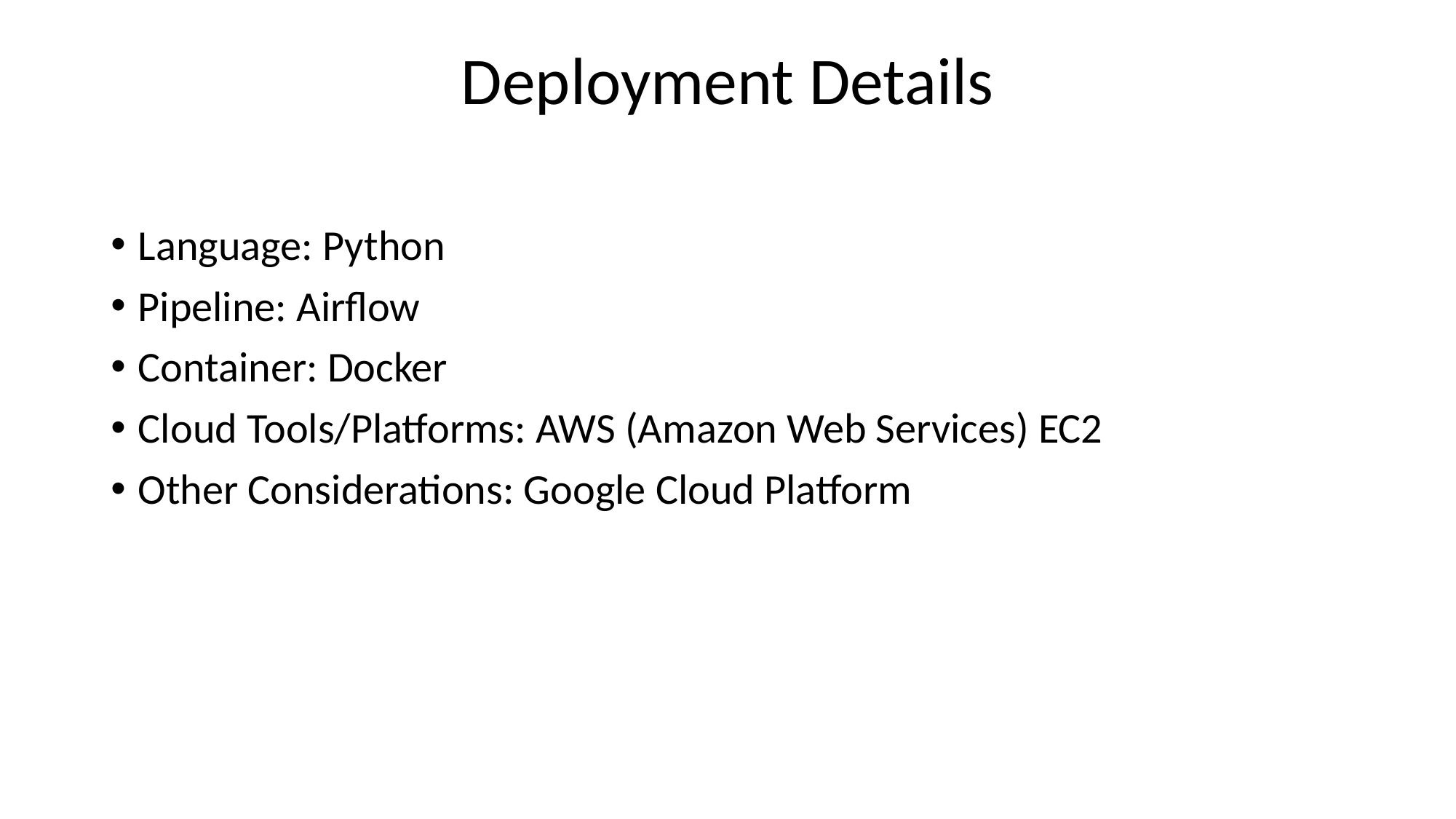

# Deployment Details
Language: Python
Pipeline: Airflow
Container: Docker
Cloud Tools/Platforms: AWS (Amazon Web Services) EC2
Other Considerations: Google Cloud Platform